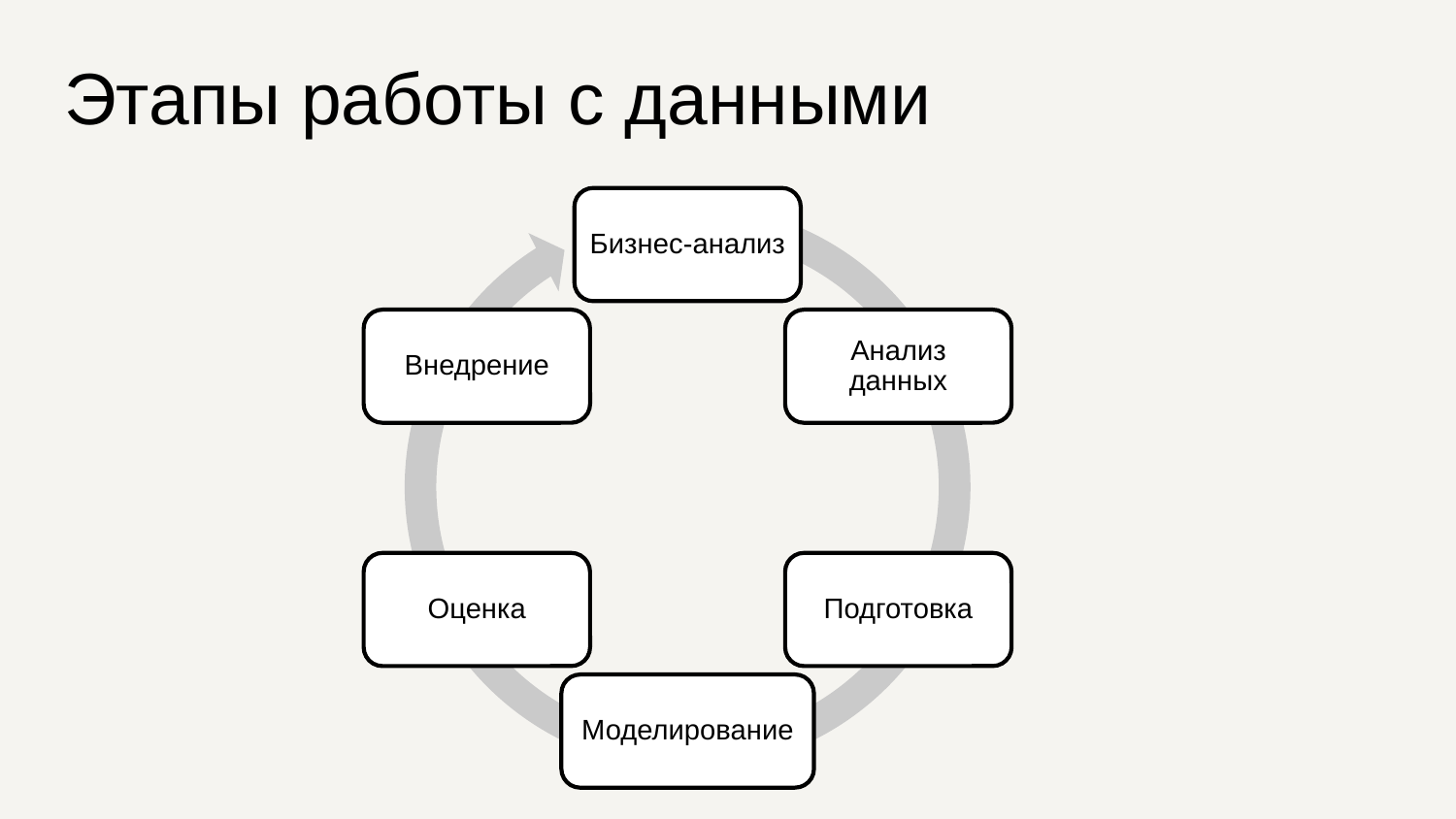

# Этапы работы с данными

Бизнес-анализ

Внедрение
Анализ данных

Оценка
Подготовка

Моделирование